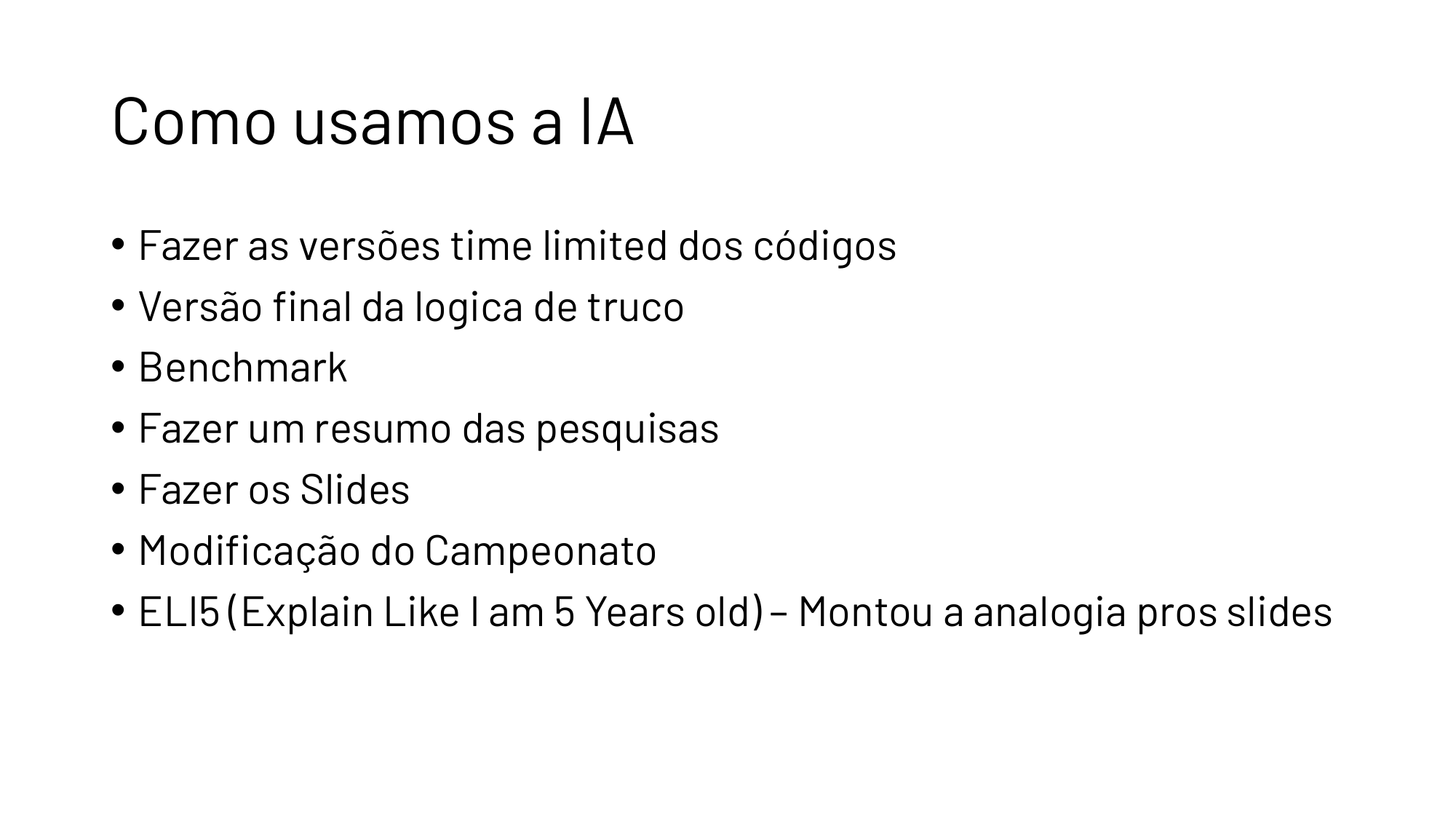

# Como usamos a IA
Fazer as versões time limited dos códigos
Versão final da logica de truco
Benchmark
Fazer um resumo das pesquisas
Fazer os Slides
Modificação do Campeonato
ELI5 (Explain Like I am 5 Years old) – Montou a analogia pros slides